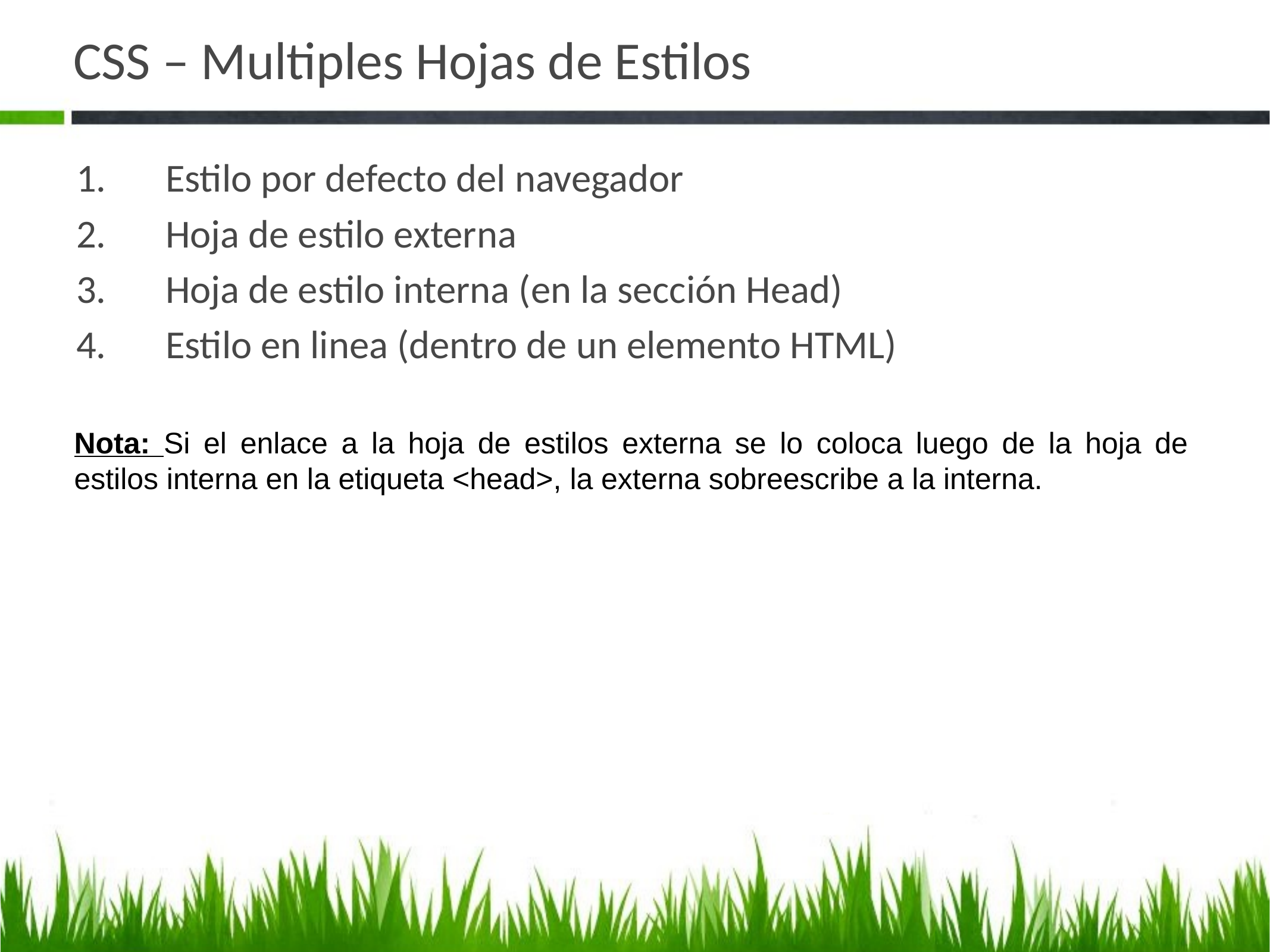

# CSS – Multiples Hojas de Estilos
Estilo por defecto del navegador
Hoja de estilo externa
Hoja de estilo interna (en la sección Head)
Estilo en linea (dentro de un elemento HTML)

Nota: Si el enlace a la hoja de estilos externa se lo coloca luego de la hoja de estilos interna en la etiqueta <head>, la externa sobreescribe a la interna.